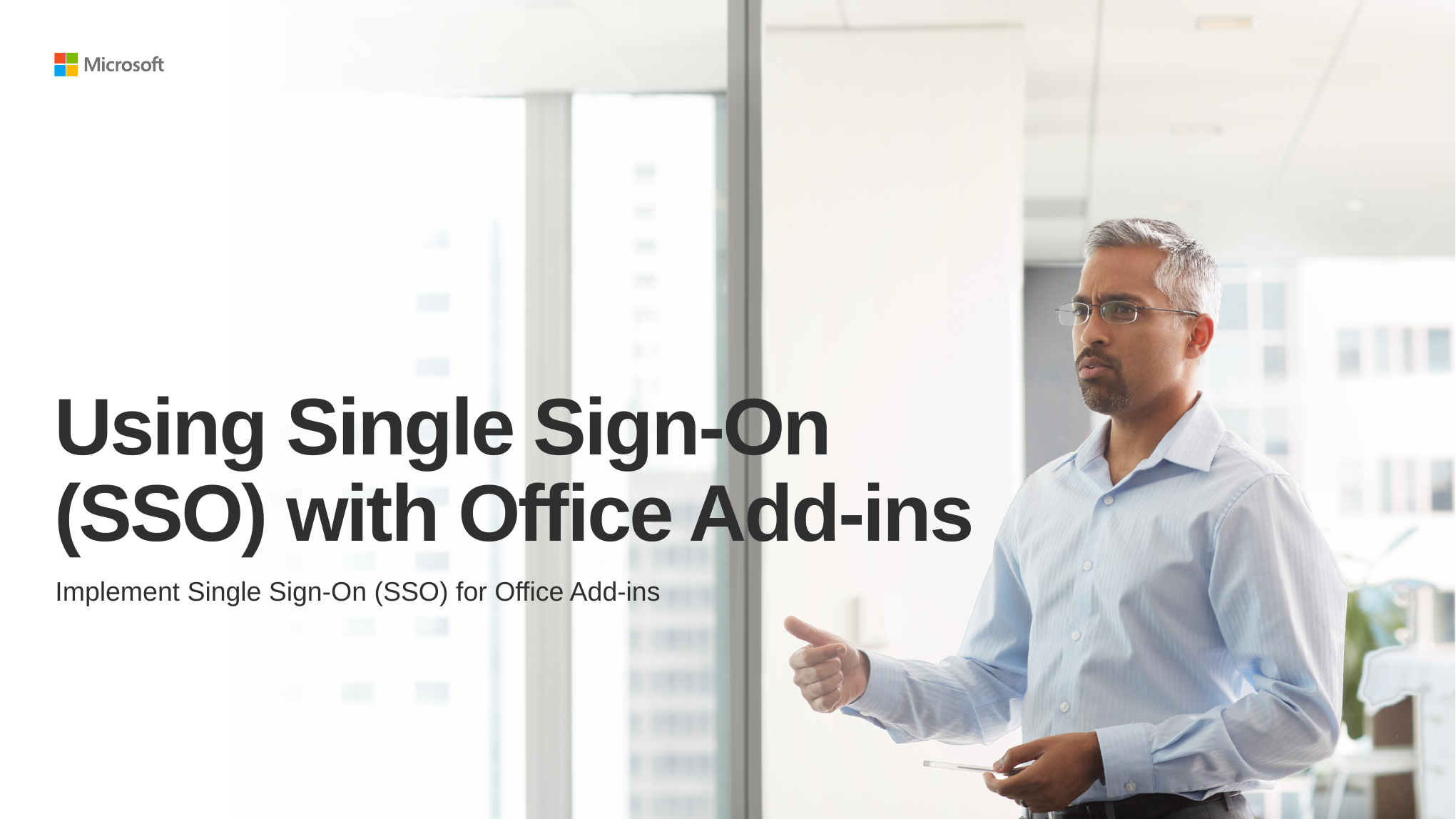

# Using Single Sign-On (SSO) with Office Add-ins
Implement Single Sign-On (SSO) for Office Add-ins